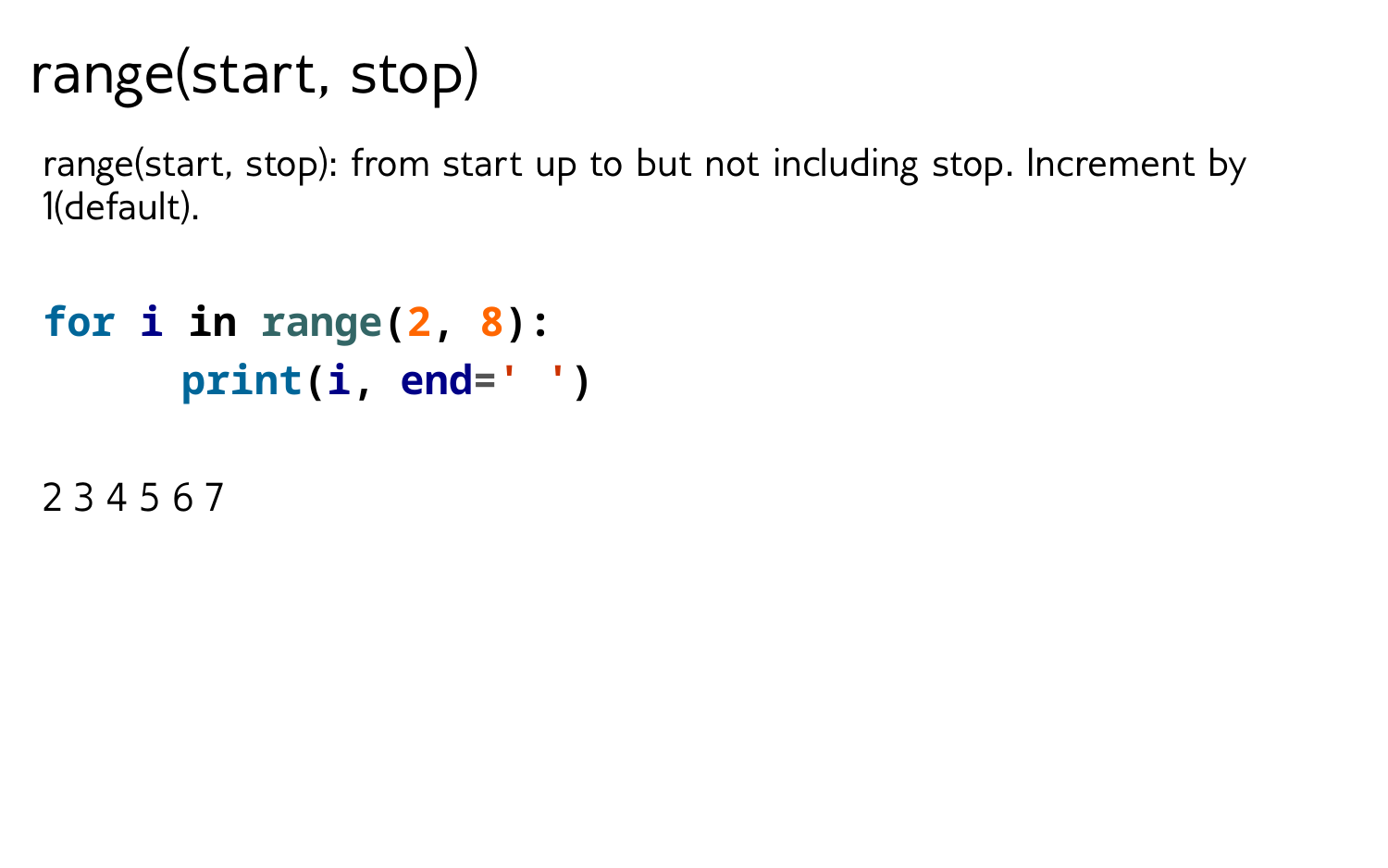

# range(start, stop)
range(start, stop): from start up to but not including stop. Increment by 1(default).

for i in range(2, 8):
	print(i, end=' ')

2 3 4 5 6 7